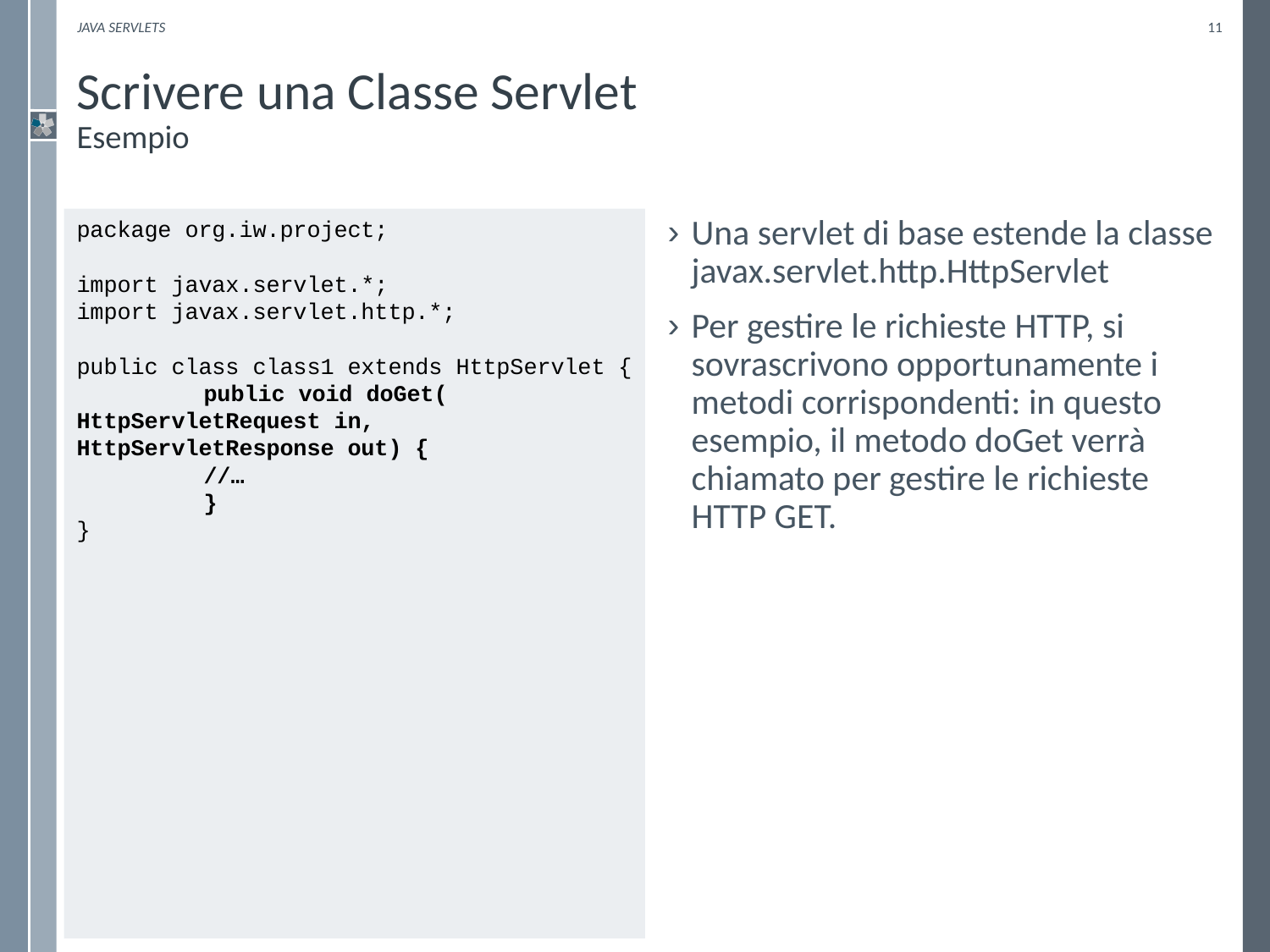

Java Servlets
11
# Scrivere una Classe Servlet Esempio
Una servlet di base estende la classe javax.servlet.http.HttpServlet
Per gestire le richieste HTTP, si sovrascrivono opportunamente i metodi corrispondenti: in questo esempio, il metodo doGet verrà chiamato per gestire le richieste HTTP GET.

package org.iw.project;

import javax.servlet.*;
import javax.servlet.http.*;

public class class1 extends HttpServlet {
	public void doGet(
HttpServletRequest in, HttpServletResponse out) {
	//…
	}
}